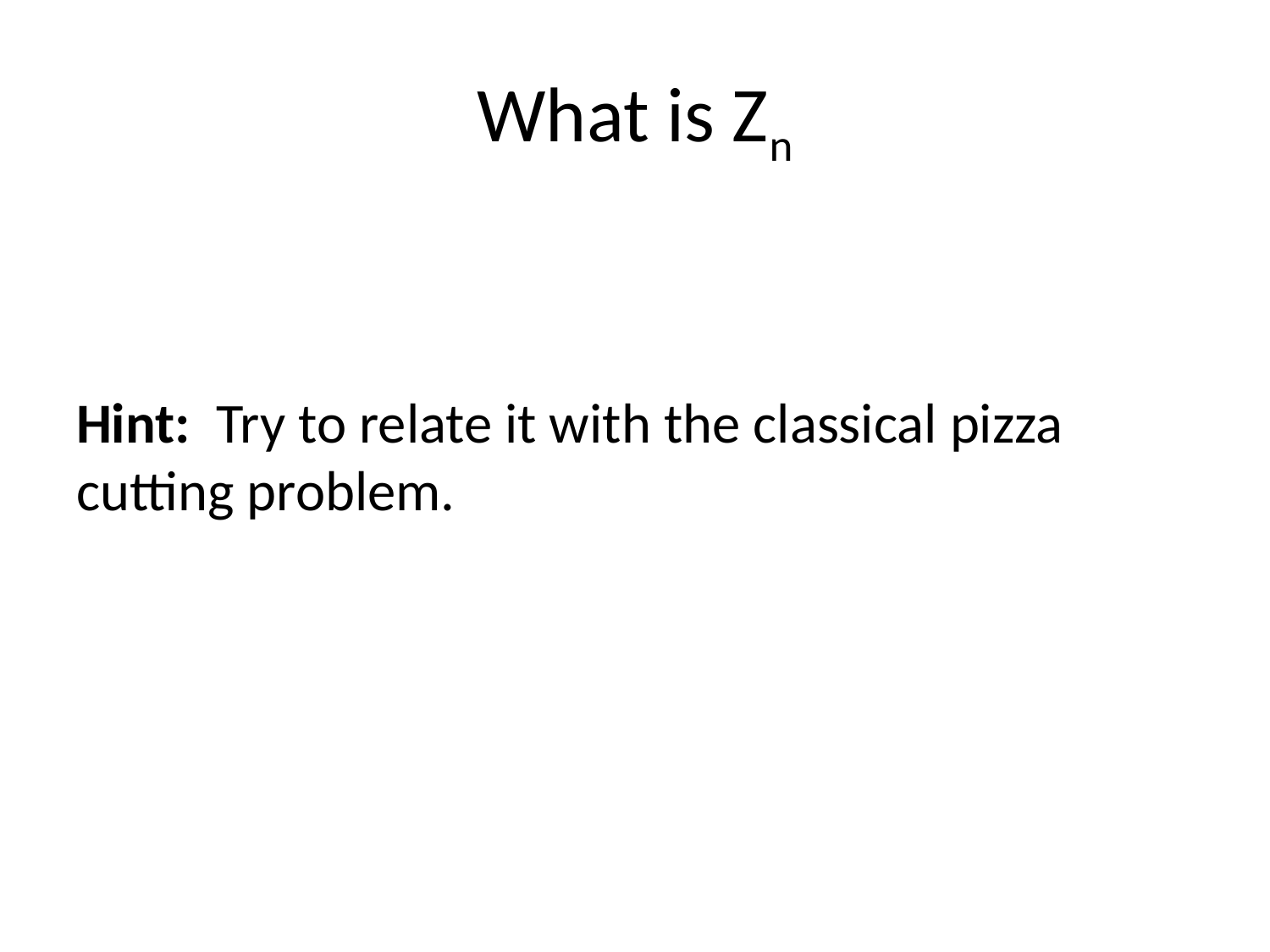

# What is Zn

Hint:  Try to relate it with the classical pizza cutting problem.